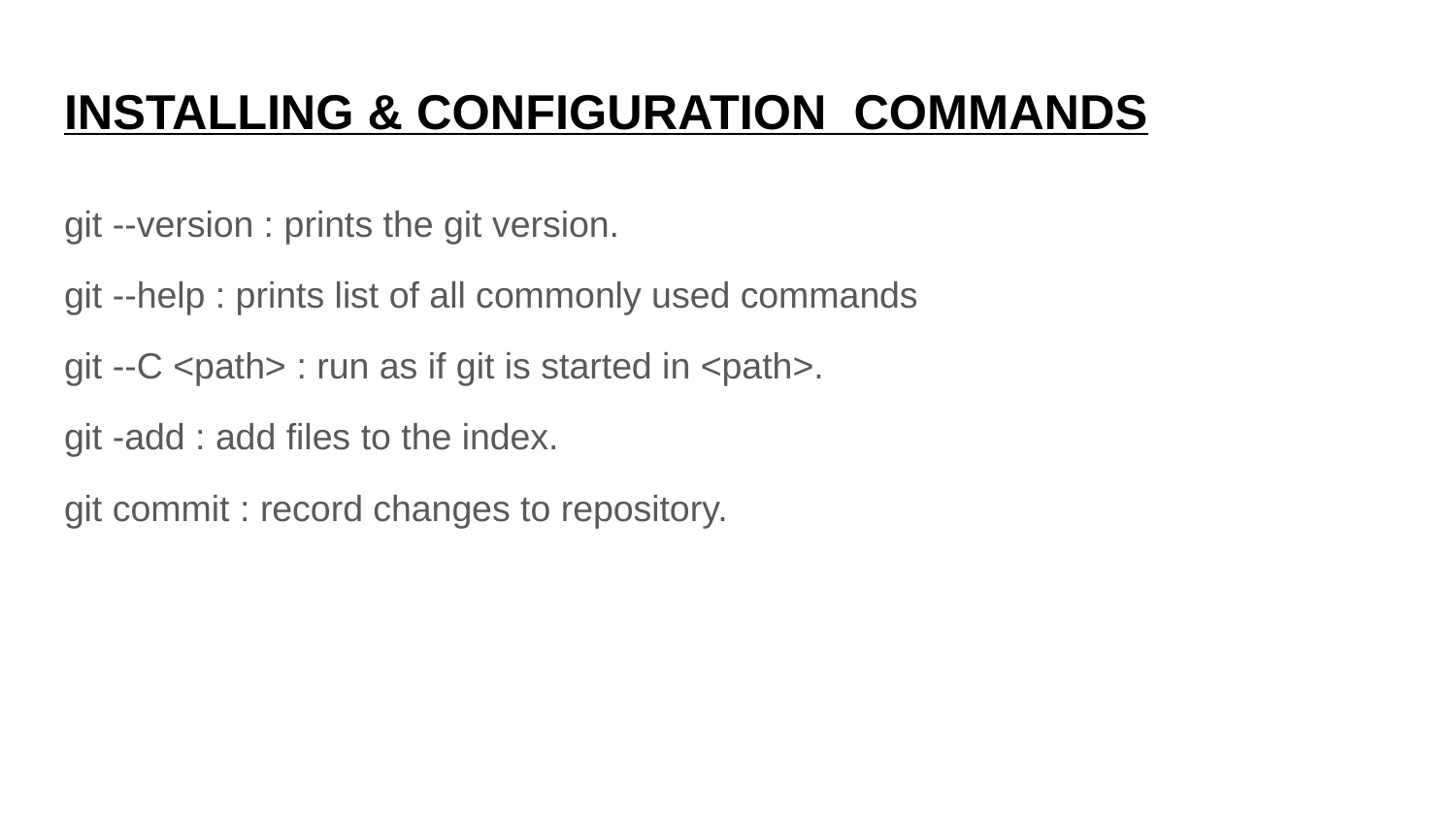

# INSTALLING & CONFIGURATION  COMMANDS
git --version : prints the git version.
git --help : prints list of all commonly used commands
git --C <path> : run as if git is started in <path>.
git -add : add files to the index.
git commit : record changes to repository.